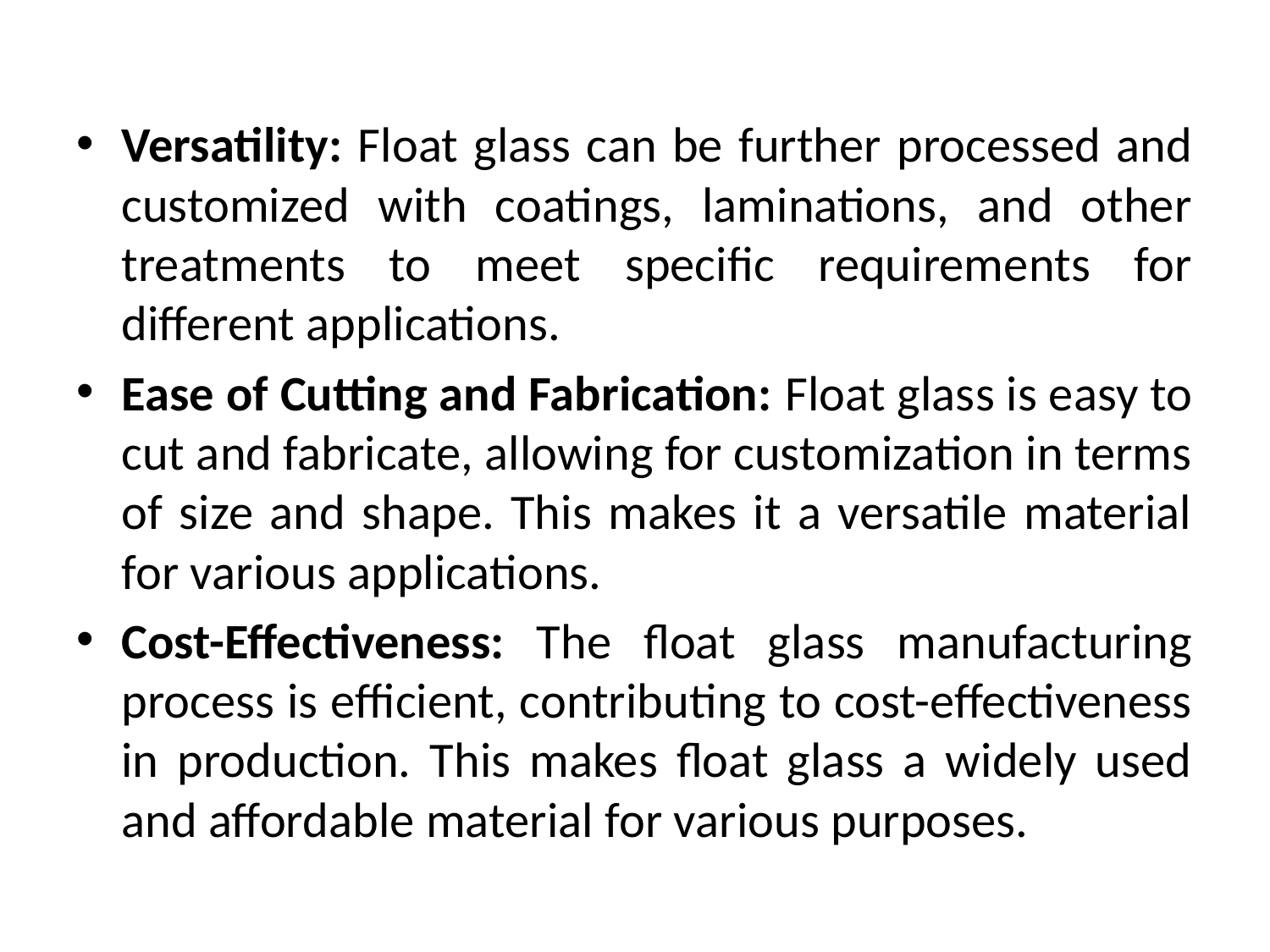

Versatility: Float glass can be further processed and customized with coatings, laminations, and other treatments to meet specific requirements for different applications.
Ease of Cutting and Fabrication: Float glass is easy to cut and fabricate, allowing for customization in terms of size and shape. This makes it a versatile material for various applications.
Cost-Effectiveness: The float glass manufacturing process is efficient, contributing to cost-effectiveness in production. This makes float glass a widely used and affordable material for various purposes.